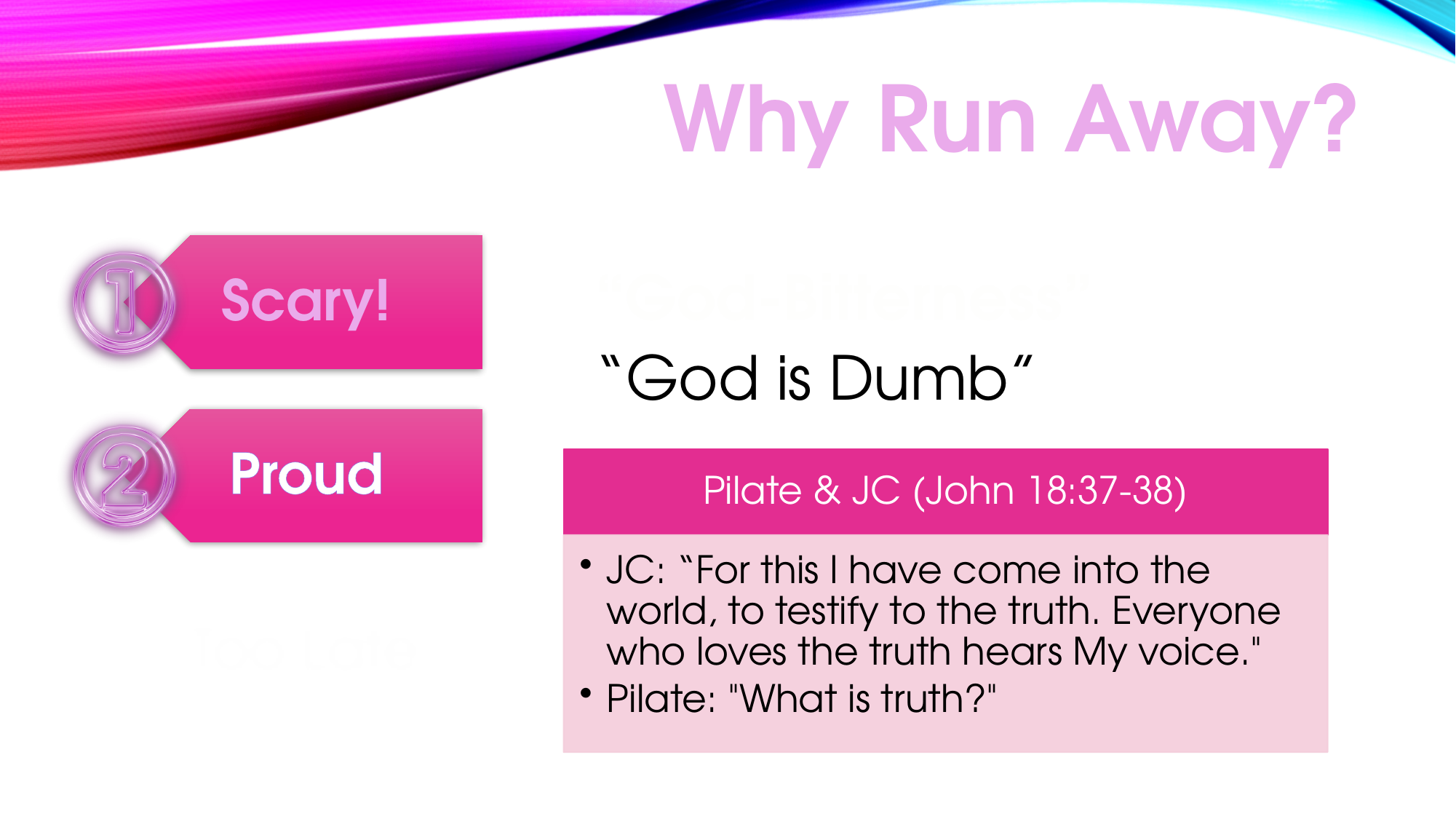

# Why Run Away?
Scary!
Proud
Too Late
“God-Bitterness”
“God is Dumb”
Pilate & JC (John 18:37-38)
JC: “For this I have come into the world, to testify to the truth. Everyone who loves the truth hears My voice."
Pilate: "What is truth?"